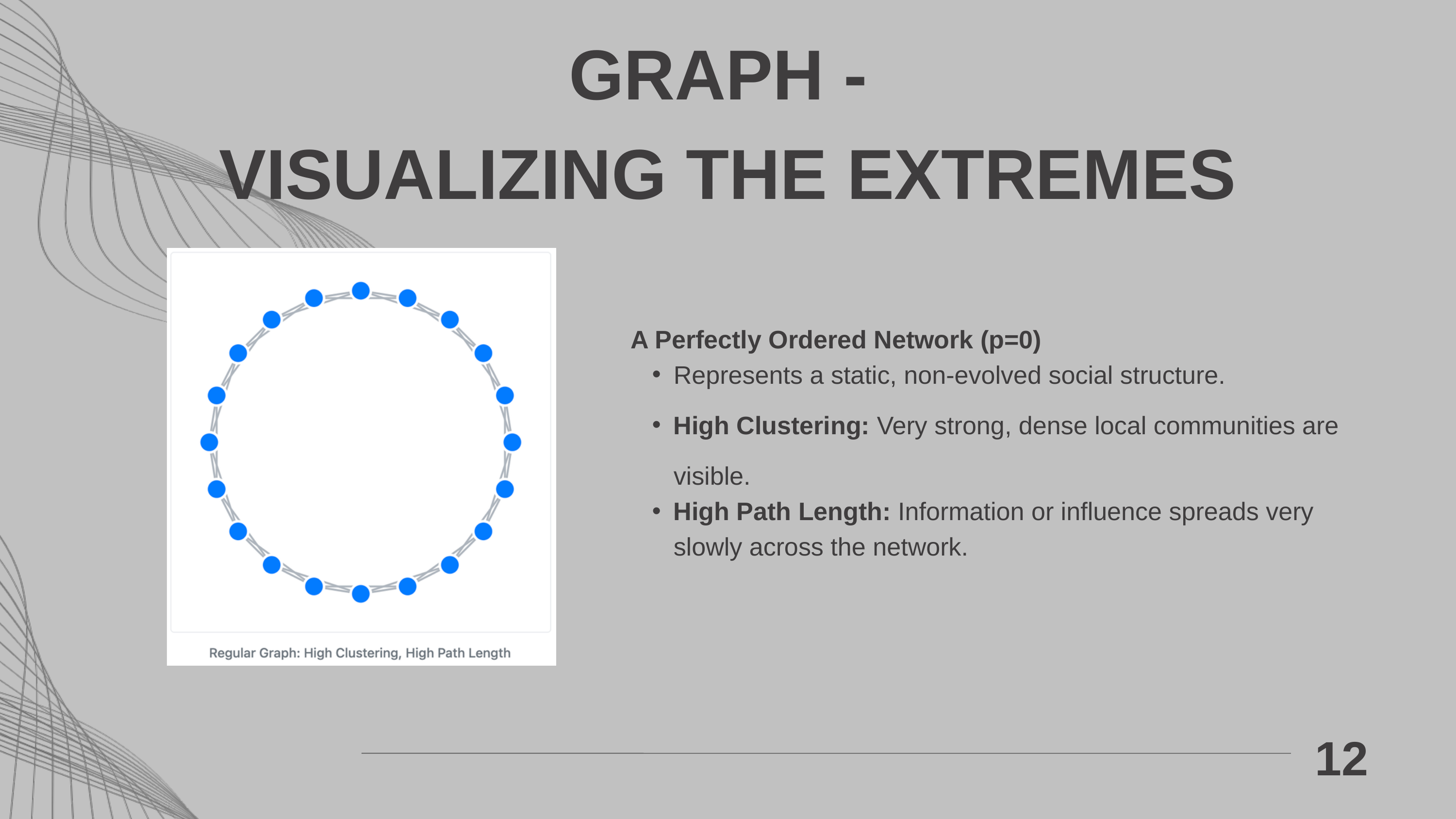

GRAPH -
VISUALIZING THE EXTREMES

A Perfectly Ordered Network (p=0)
Represents a static, non-evolved social structure.
High Clustering: Very strong, dense local communities are visible.
High Path Length: Information or influence spreads very slowly across the network.

12